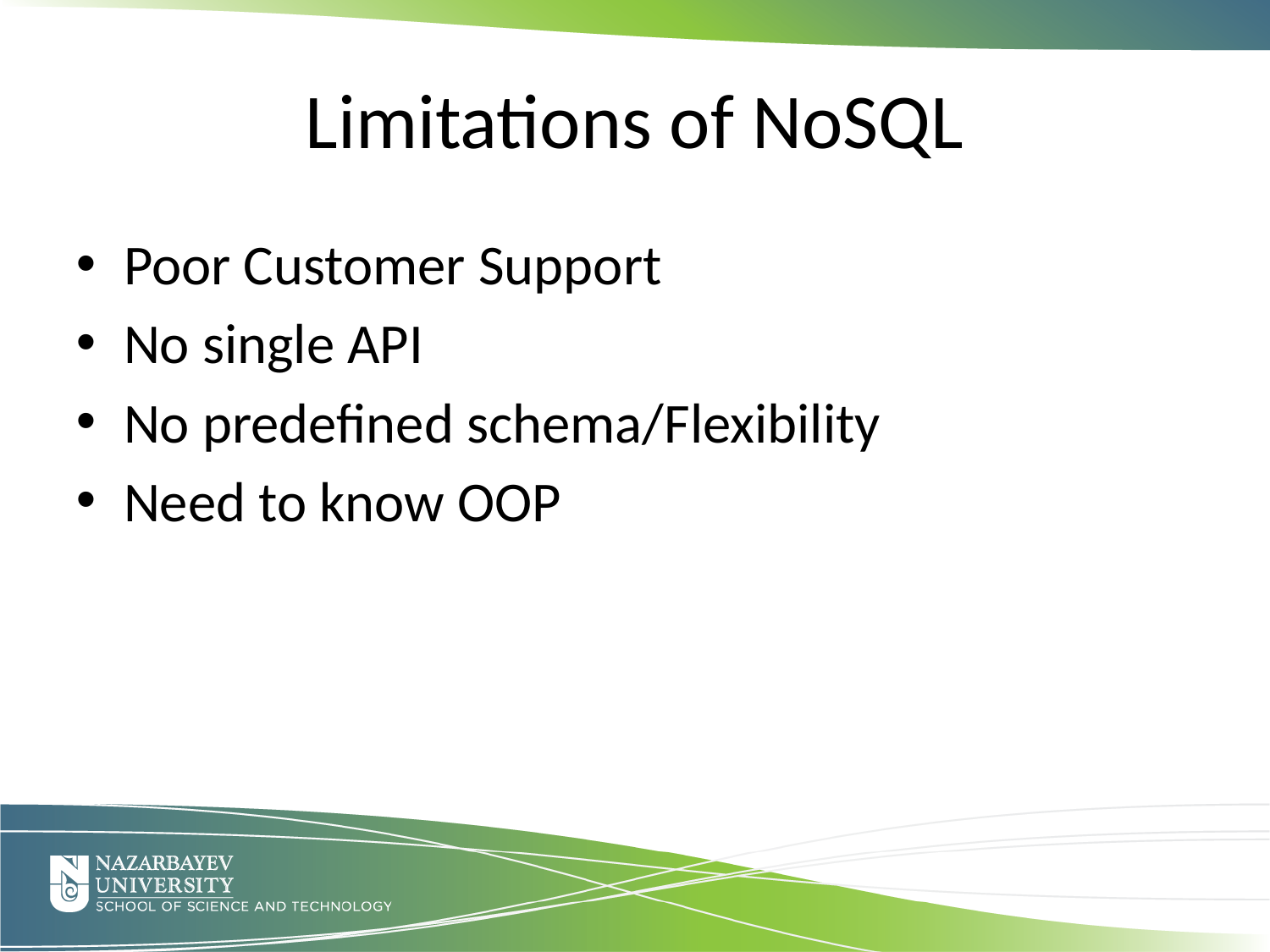

Limitations of NoSQL
Poor Customer Support
No single API
No predefined schema/Flexibility
Need to know OOP